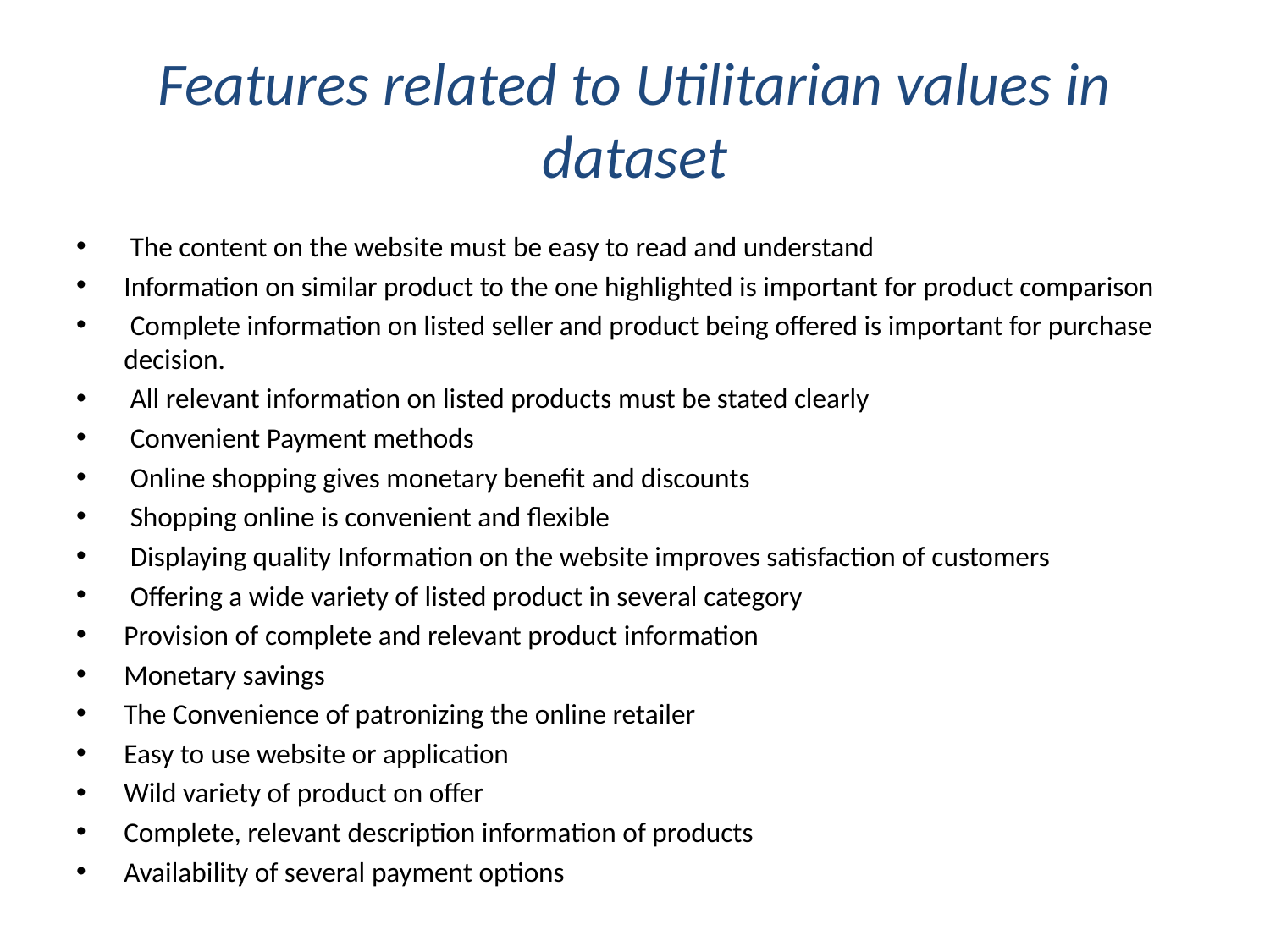

# Features related to Utilitarian values in dataset
 The content on the website must be easy to read and understand
Information on similar product to the one highlighted is important for product comparison
 Complete information on listed seller and product being offered is important for purchase decision.
 All relevant information on listed products must be stated clearly
 Convenient Payment methods
 Online shopping gives monetary benefit and discounts
 Shopping online is convenient and flexible
 Displaying quality Information on the website improves satisfaction of customers
 Offering a wide variety of listed product in several category
Provision of complete and relevant product information
Monetary savings
The Convenience of patronizing the online retailer
Easy to use website or application
Wild variety of product on offer
Complete, relevant description information of products
Availability of several payment options